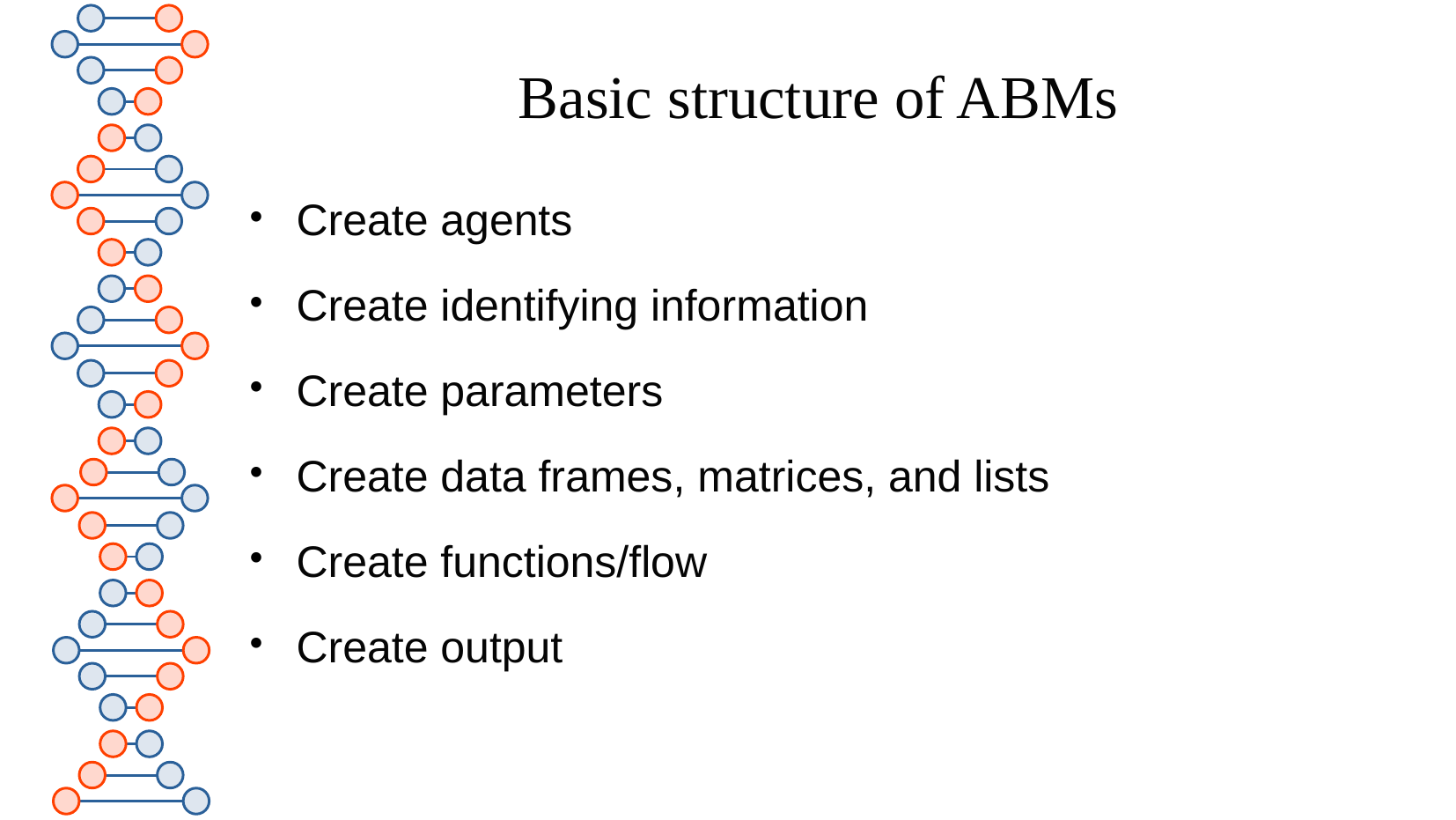

# Basic structure of ABMs
Create agents
Create identifying information
Create parameters
Create data frames, matrices, and lists
Create functions/flow
Create output